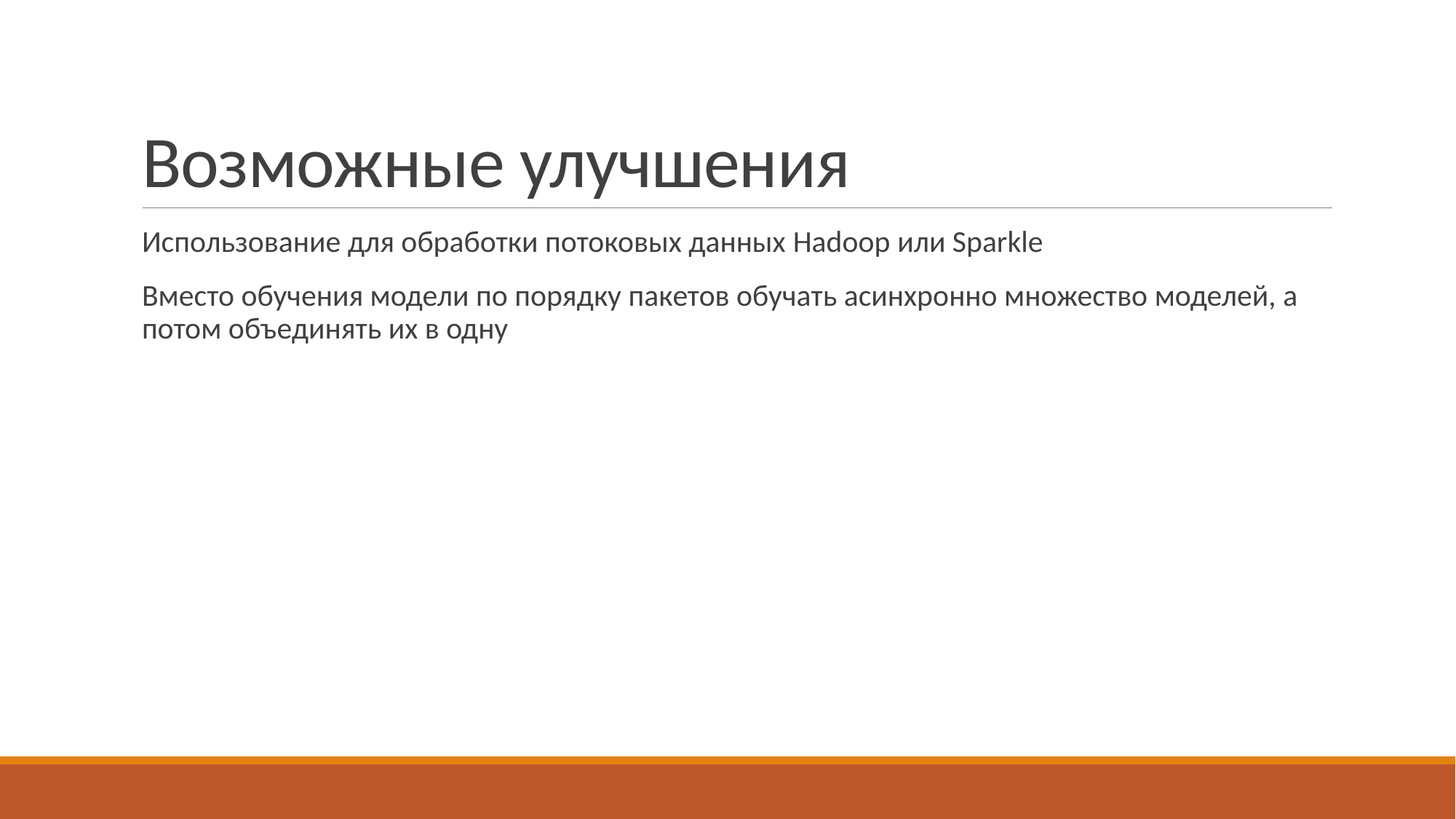

# Возможные улучшения
Использование для обработки потоковых данных Hadoop или Sparkle
Вместо обучения модели по порядку пакетов обучать асинхронно множество моделей, а потом объединять их в одну